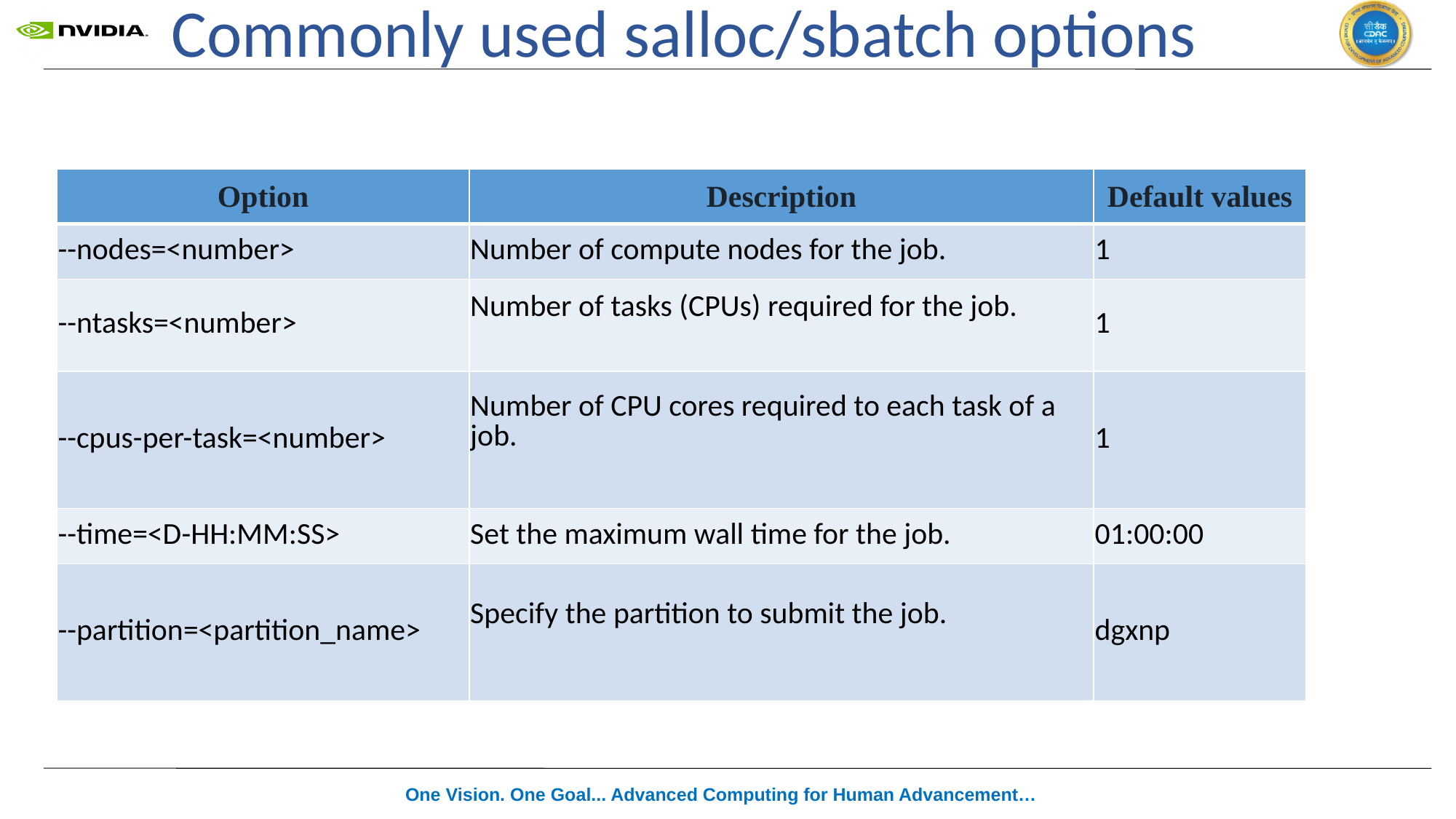

# Commonly used salloc/sbatch options
| Option | Description | Default values |
| --- | --- | --- |
| --nodes=<number> | Number of compute nodes for the job. | 1 |
| --ntasks=<number> | Number of tasks (CPUs) required for the job. | 1 |
| --cpus-per-task=<number> | Number of CPU cores required to each task of a job. | 1 |
| --time=<D-HH:MM:SS> | Set the maximum wall time for the job. | 01:00:00 |
| --partition=<partition\_name> | Specify the partition to submit the job. | dgxnp |